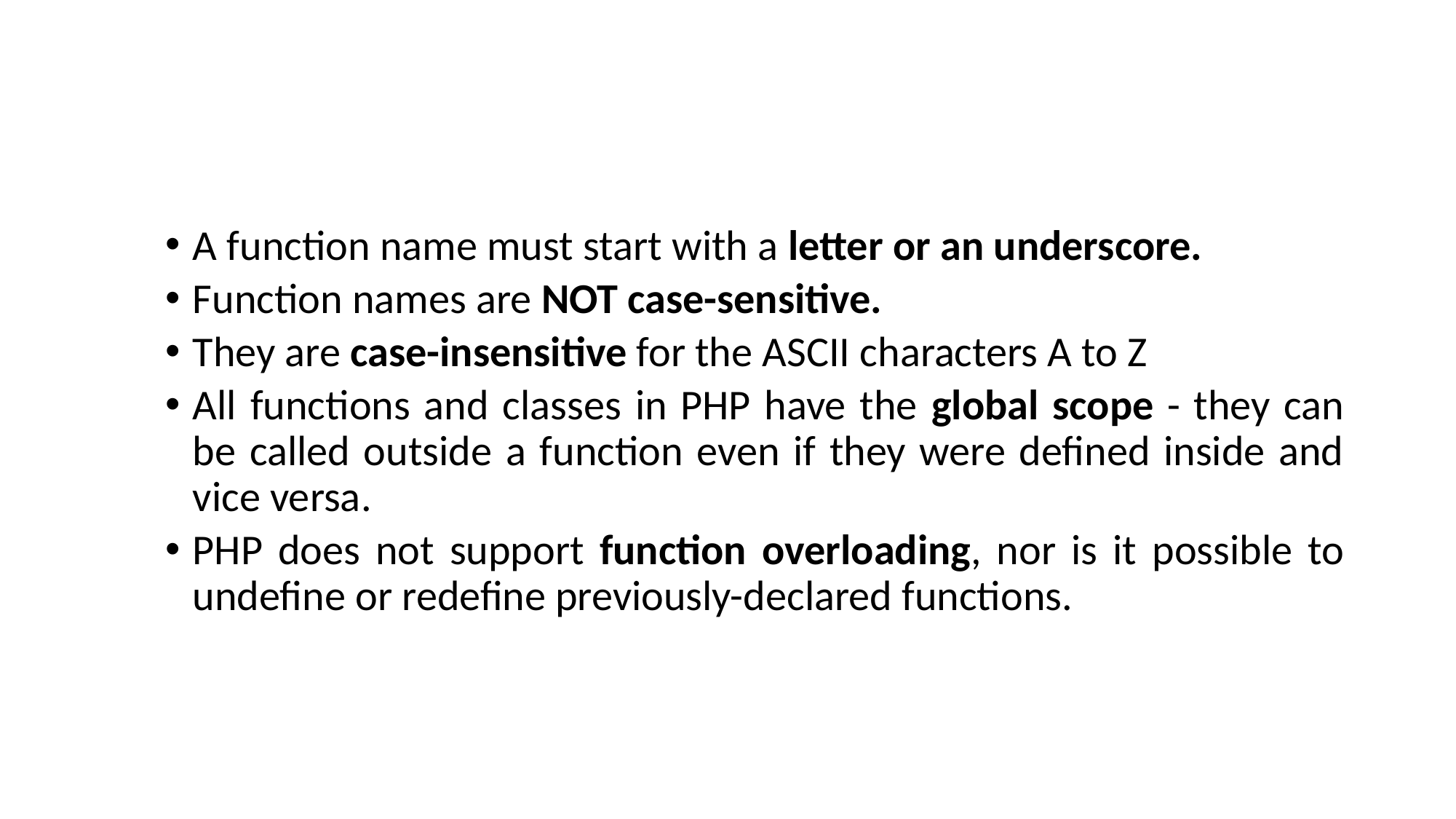

#
A function name must start with a letter or an underscore.
Function names are NOT case-sensitive.
They are case-insensitive for the ASCII characters A to Z
All functions and classes in PHP have the global scope - they can be called outside a function even if they were defined inside and vice versa.
PHP does not support function overloading, nor is it possible to undefine or redefine previously-declared functions.